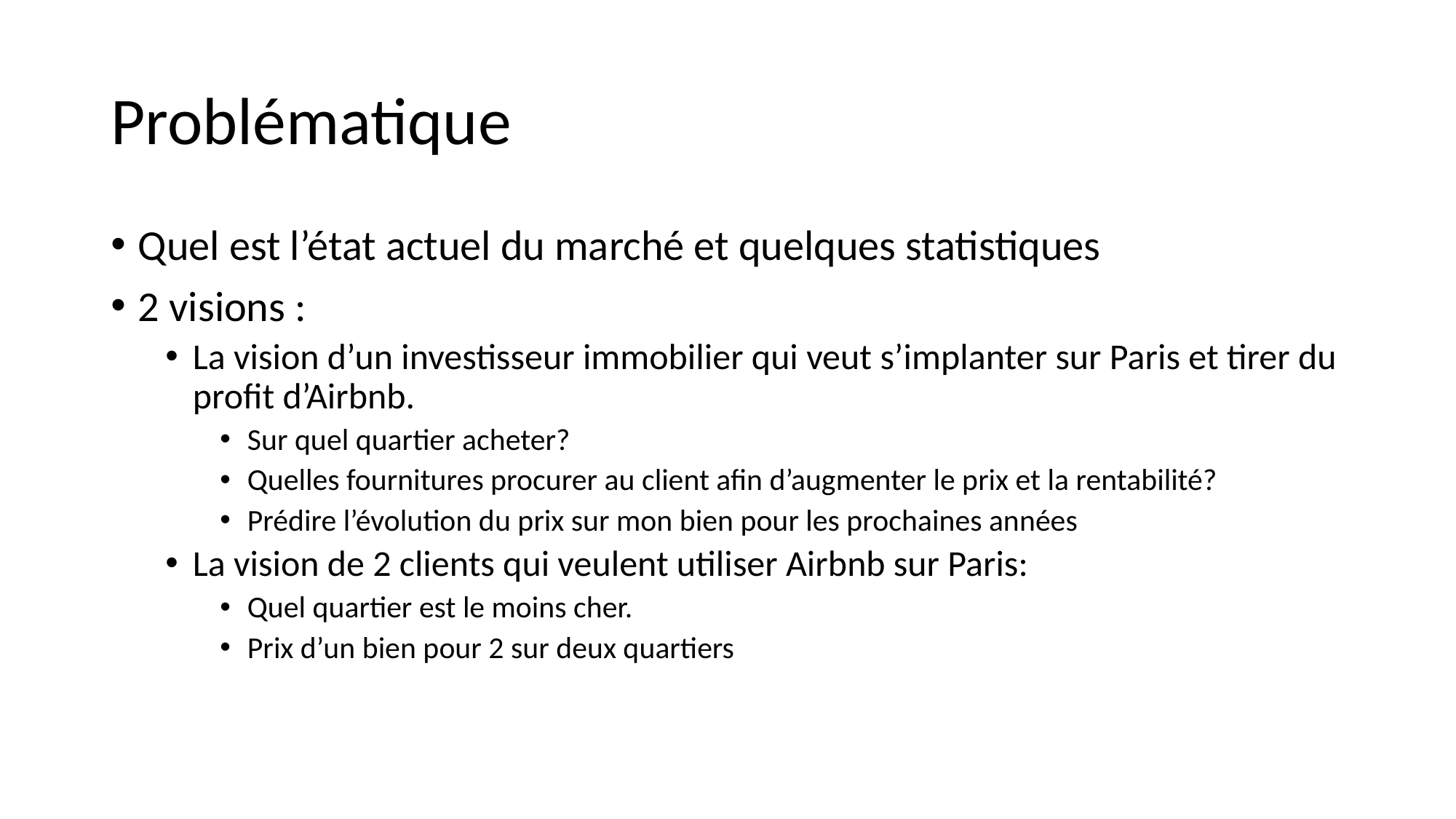

# Problématique
Quel est l’état actuel du marché et quelques statistiques
2 visions :
La vision d’un investisseur immobilier qui veut s’implanter sur Paris et tirer du profit d’Airbnb.
Sur quel quartier acheter?
Quelles fournitures procurer au client afin d’augmenter le prix et la rentabilité?
Prédire l’évolution du prix sur mon bien pour les prochaines années
La vision de 2 clients qui veulent utiliser Airbnb sur Paris:
Quel quartier est le moins cher.
Prix d’un bien pour 2 sur deux quartiers